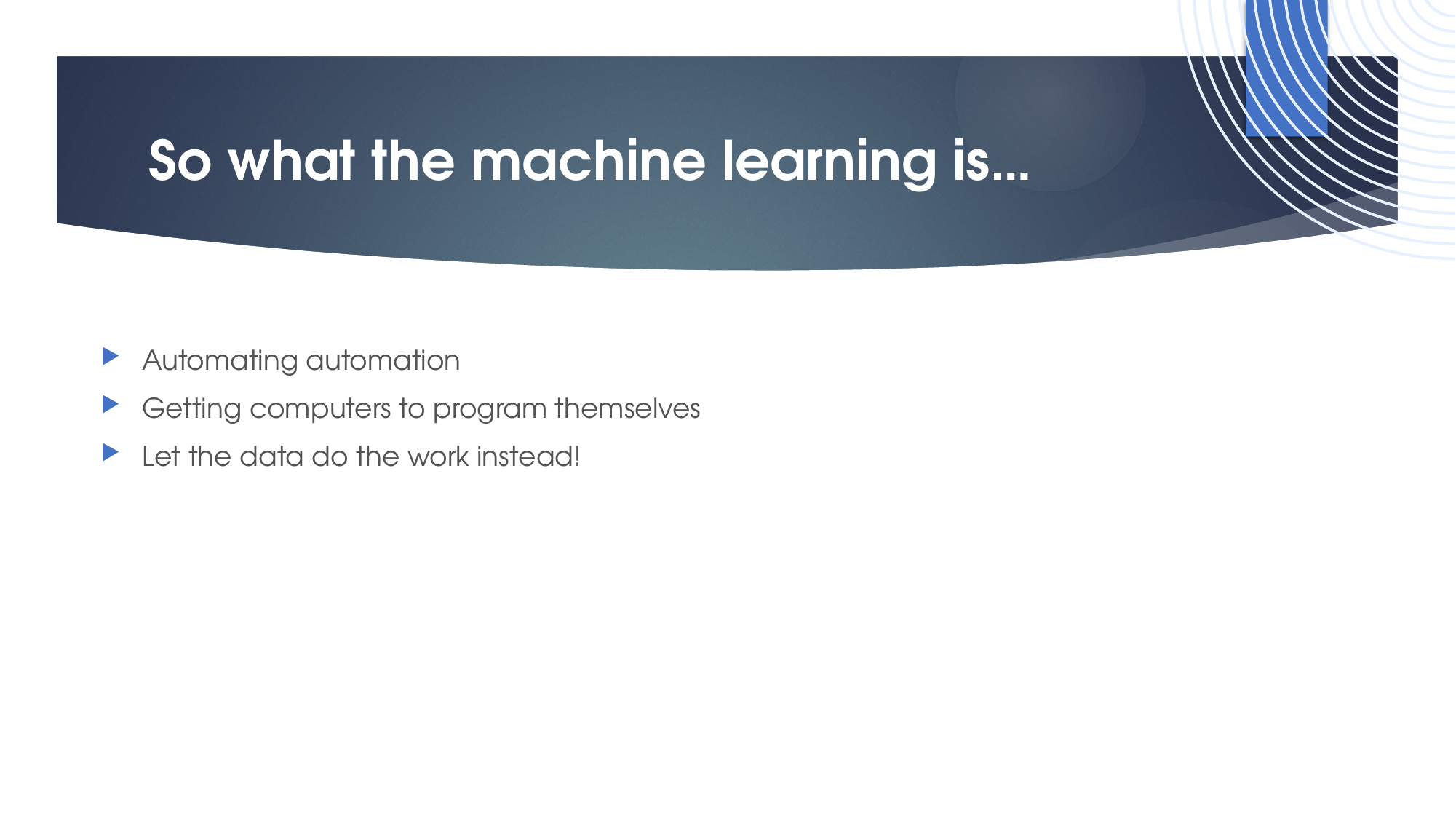

# So what the machine learning is…
Automating automation
Getting computers to program themselves
Let the data do the work instead!